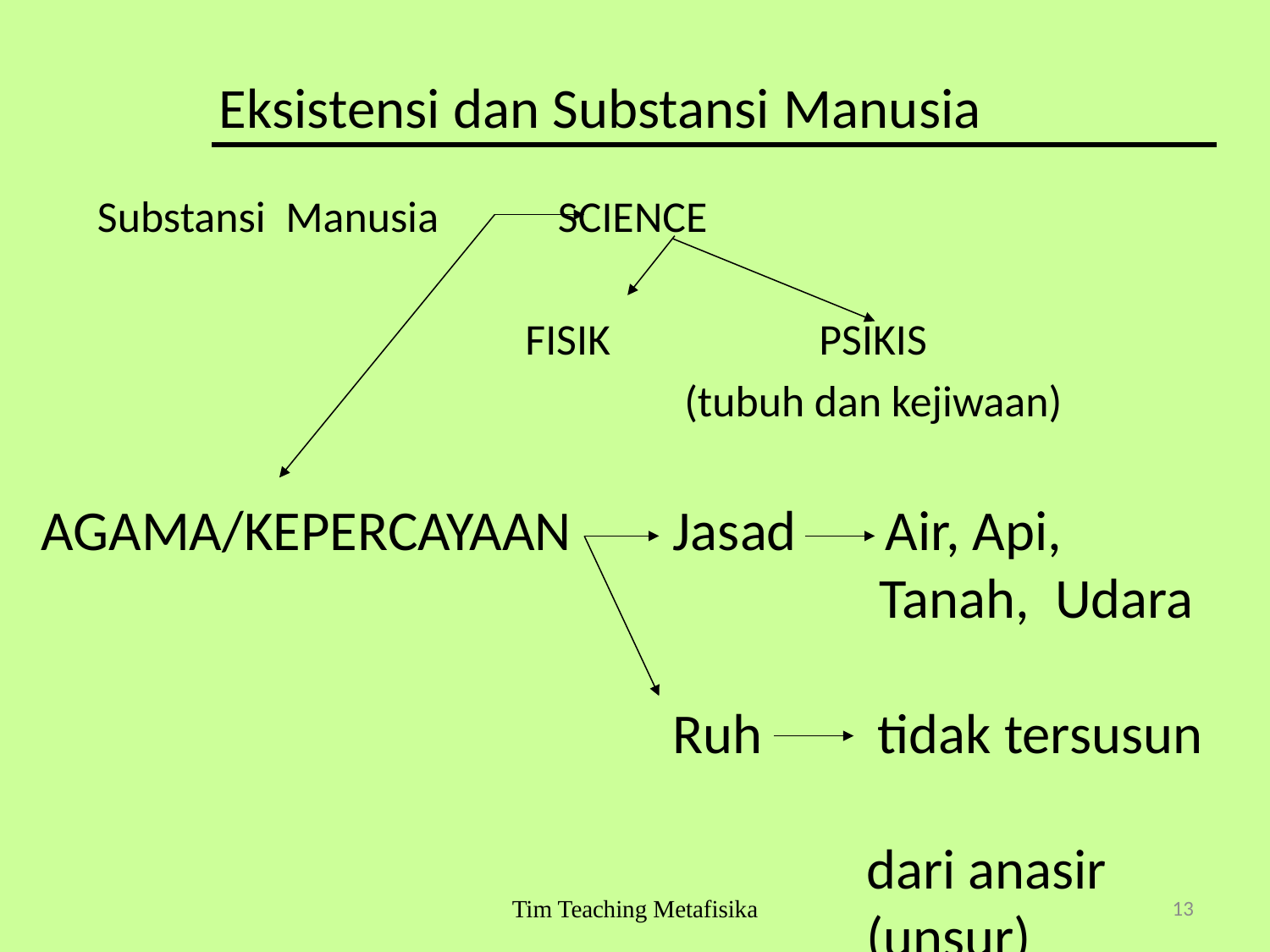

# Eksistensi dan Substansi Manusia
Substansi  Manusia            SCIENCE

                                           FISIK                     PSIKIS
                                                           (tubuh dan kejiwaan)

AGAMA/KEPERCAYAAN        Jasad       Air, Api,
                                                                  Tanah,  Udara

                                                 Ruh         tidak tersusun
                                                                 dari anasir
                                                                 (unsur)
Tim Teaching Metafisika
13